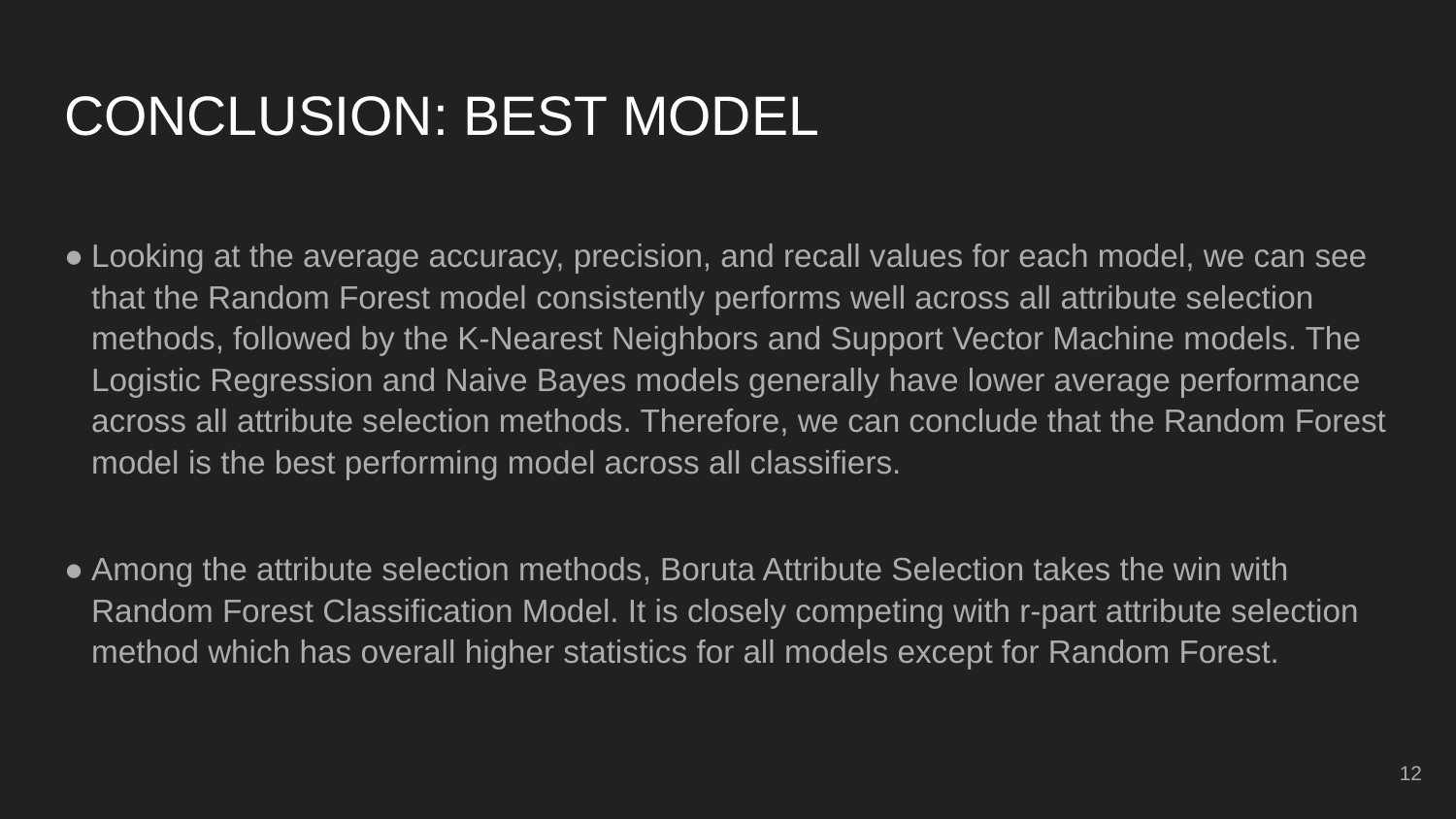

# CONCLUSION: BEST MODEL
Looking at the average accuracy, precision, and recall values for each model, we can see that the Random Forest model consistently performs well across all attribute selection methods, followed by the K-Nearest Neighbors and Support Vector Machine models. The Logistic Regression and Naive Bayes models generally have lower average performance across all attribute selection methods. Therefore, we can conclude that the Random Forest model is the best performing model across all classifiers.

Among the attribute selection methods, Boruta Attribute Selection takes the win with Random Forest Classification Model. It is closely competing with r-part attribute selection method which has overall higher statistics for all models except for Random Forest.
12